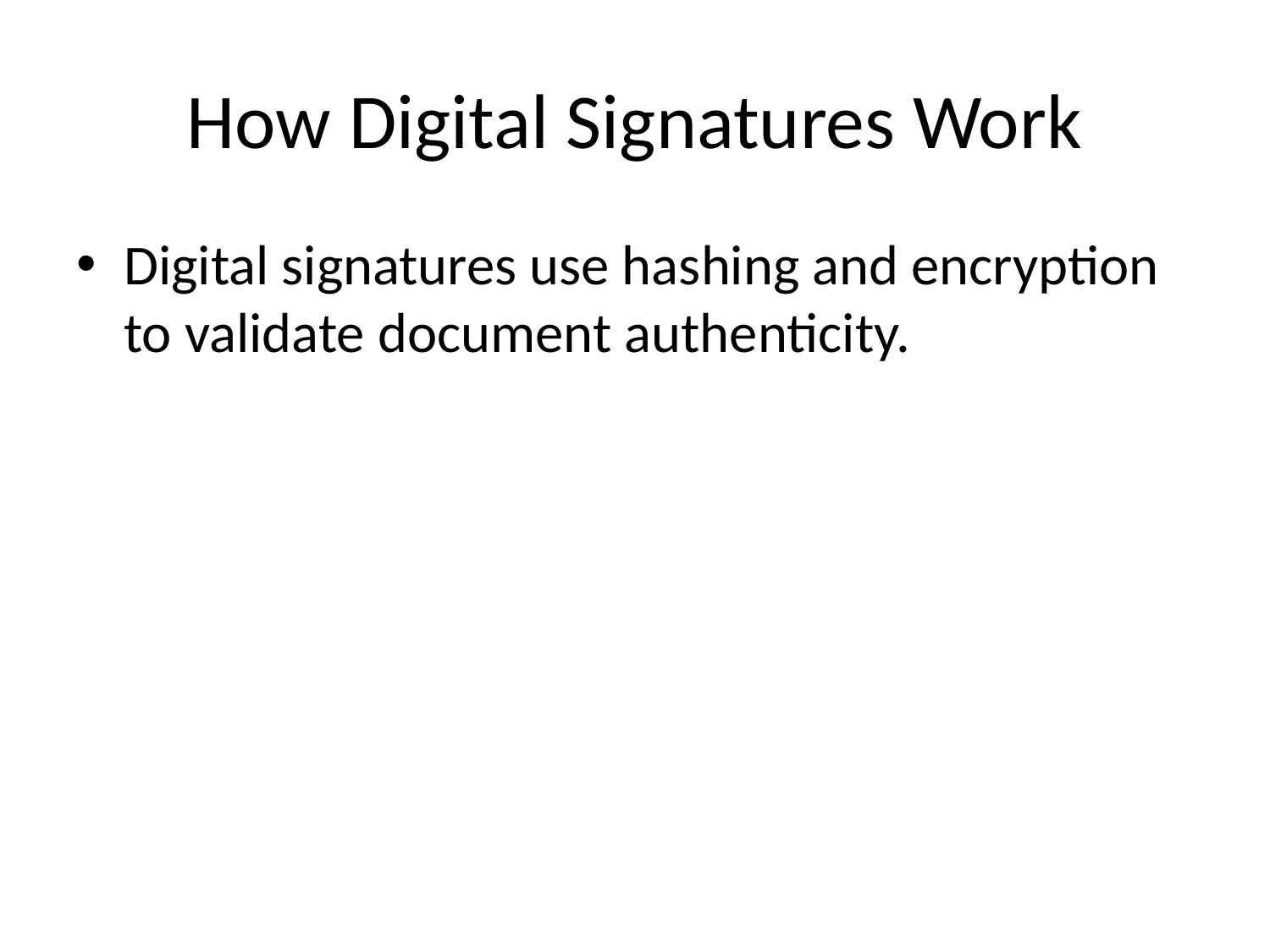

# How Digital Signatures Work
Digital signatures use hashing and encryption to validate document authenticity.